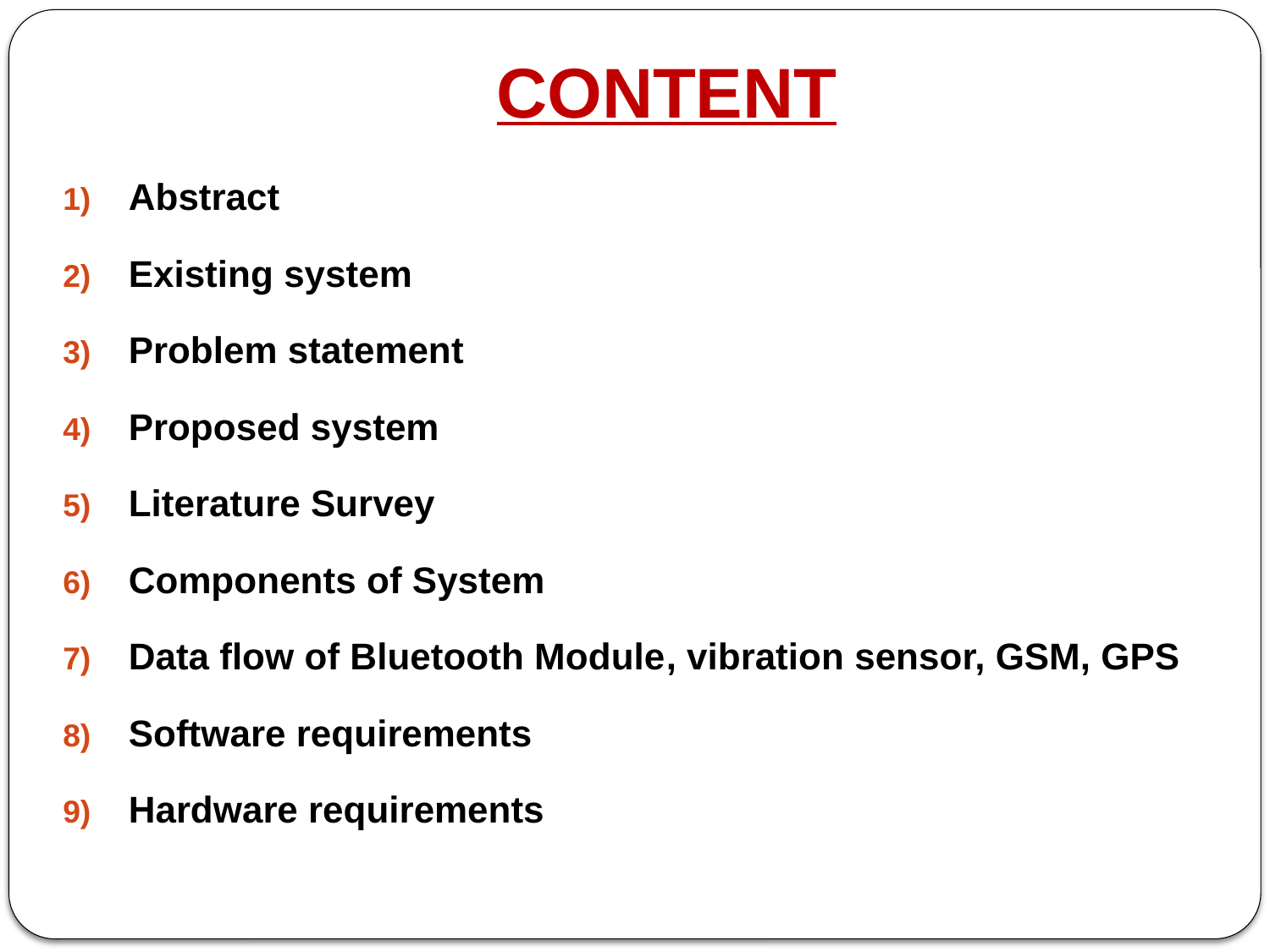

# CONTENT
Abstract
Existing system
Problem statement
Proposed system
Literature Survey
Components of System
Data flow of Bluetooth Module, vibration sensor, GSM, GPS
Software requirements
Hardware requirements